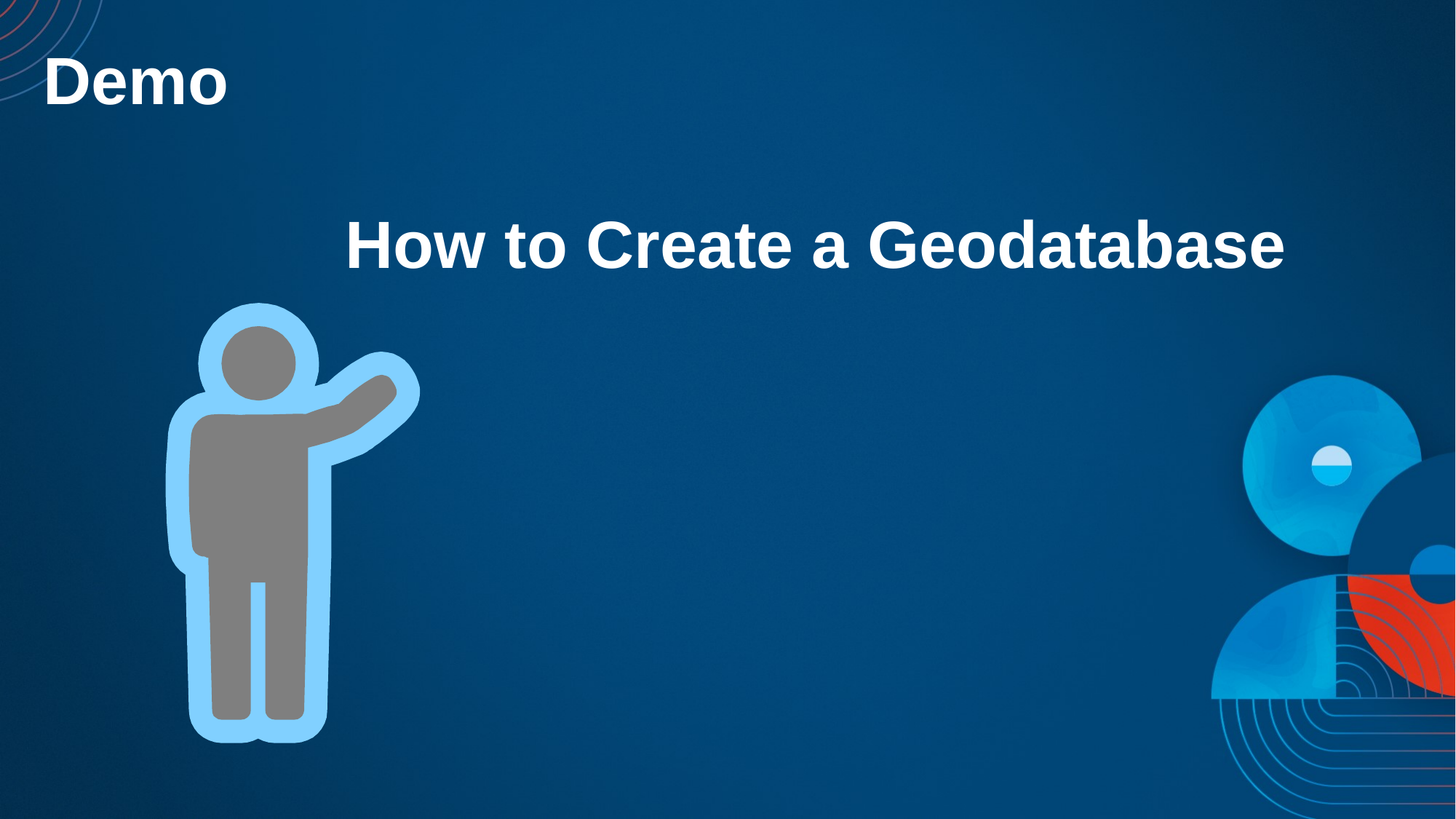

# Demo
How to Create a Geodatabase